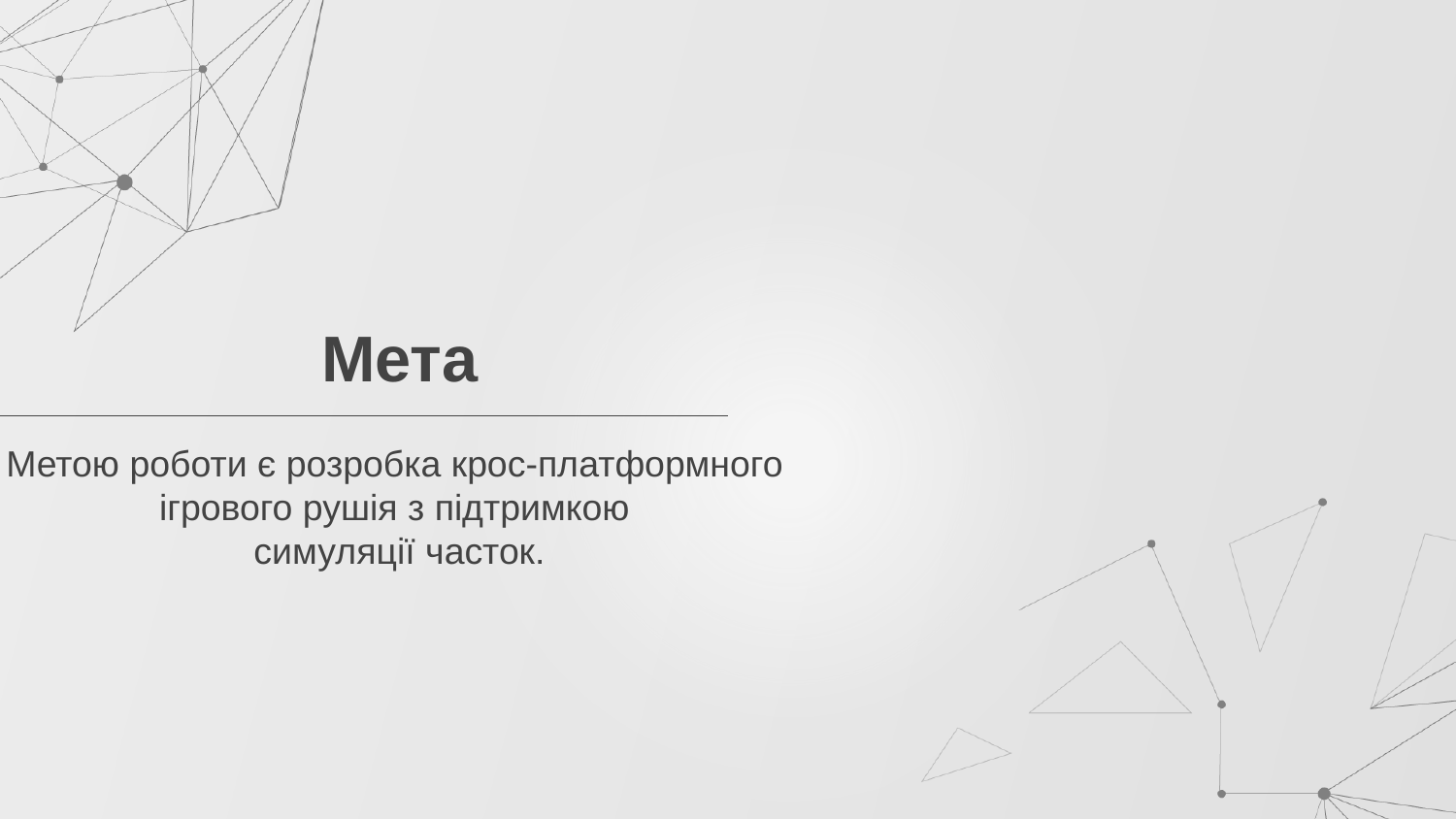

# Мета
Метою роботи є розробка крос-платформного
ігрового рушія з підтримкою
симуляції часток.